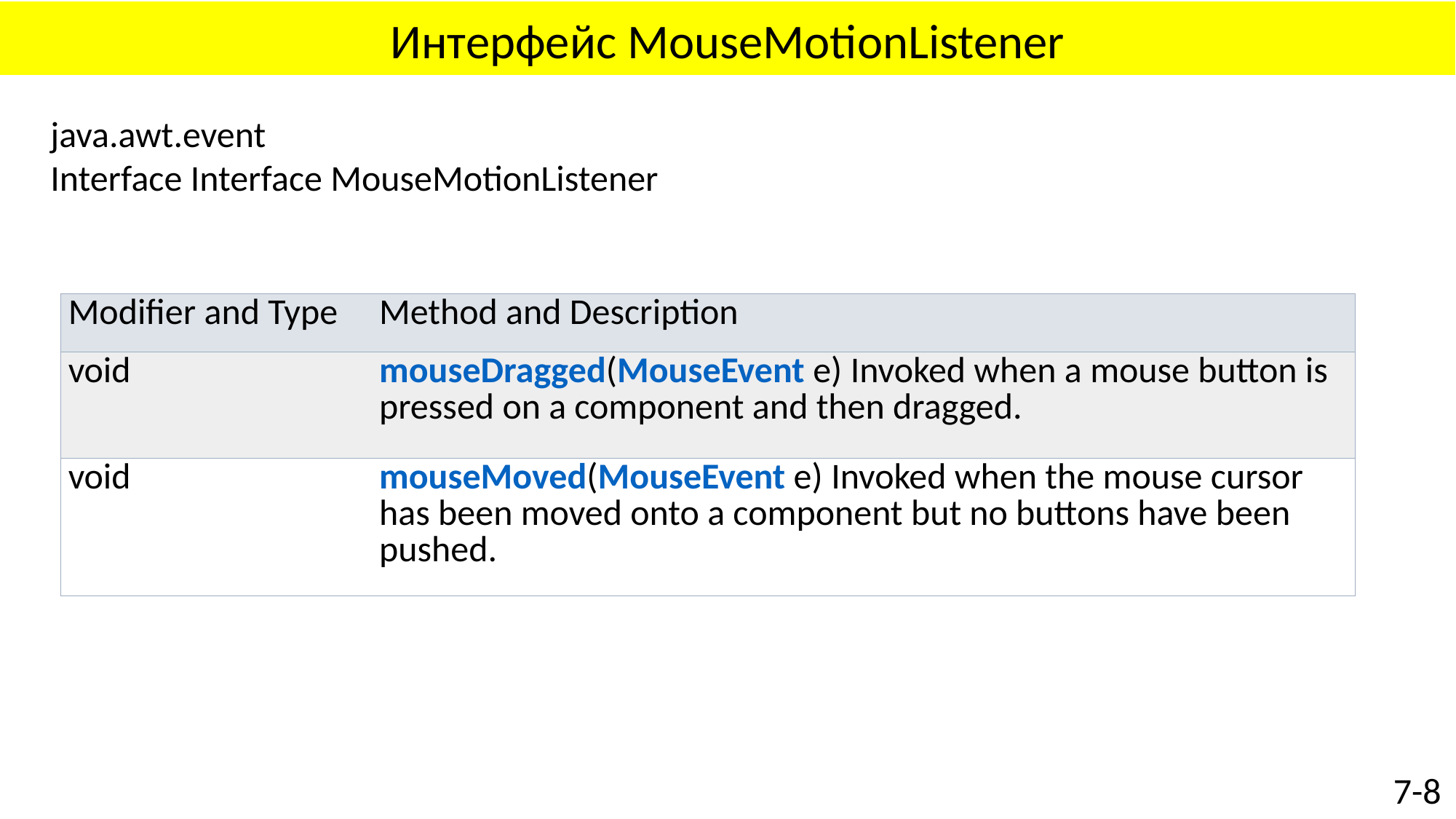

# Интерфейс MouseMotionListener
java.awt.event
Interface Interface MouseMotionListener
| Modifier and Type | Method and Description |
| --- | --- |
| void | mouseDragged(MouseEvent e) Invoked when a mouse button is pressed on a component and then dragged. |
| void | mouseMoved(MouseEvent e) Invoked when the mouse cursor has been moved onto a component but no buttons have been pushed. |
7-8